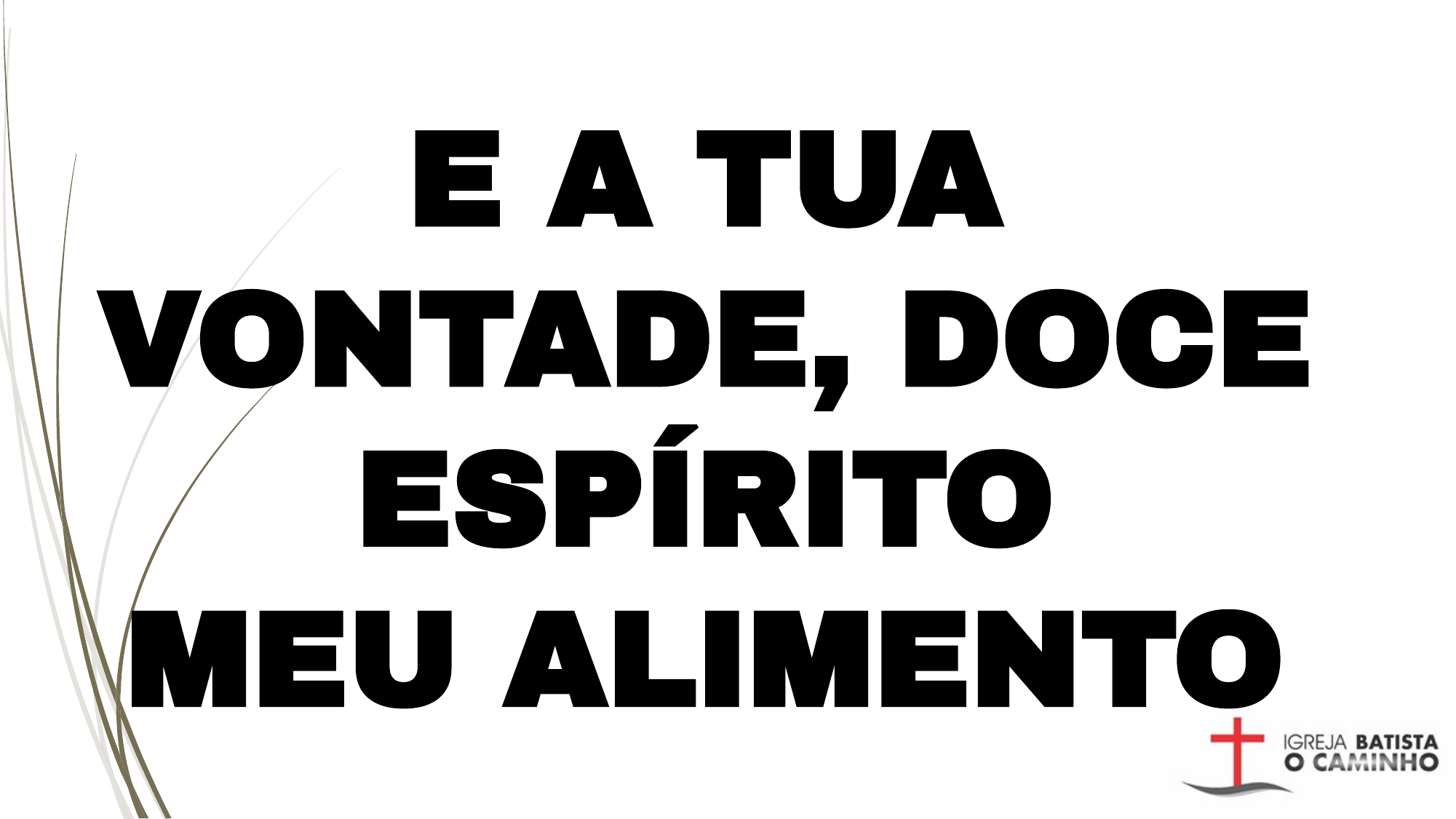

# E A TUA VONTADE, DOCE ESPÍRITO MEU ALIMENTO